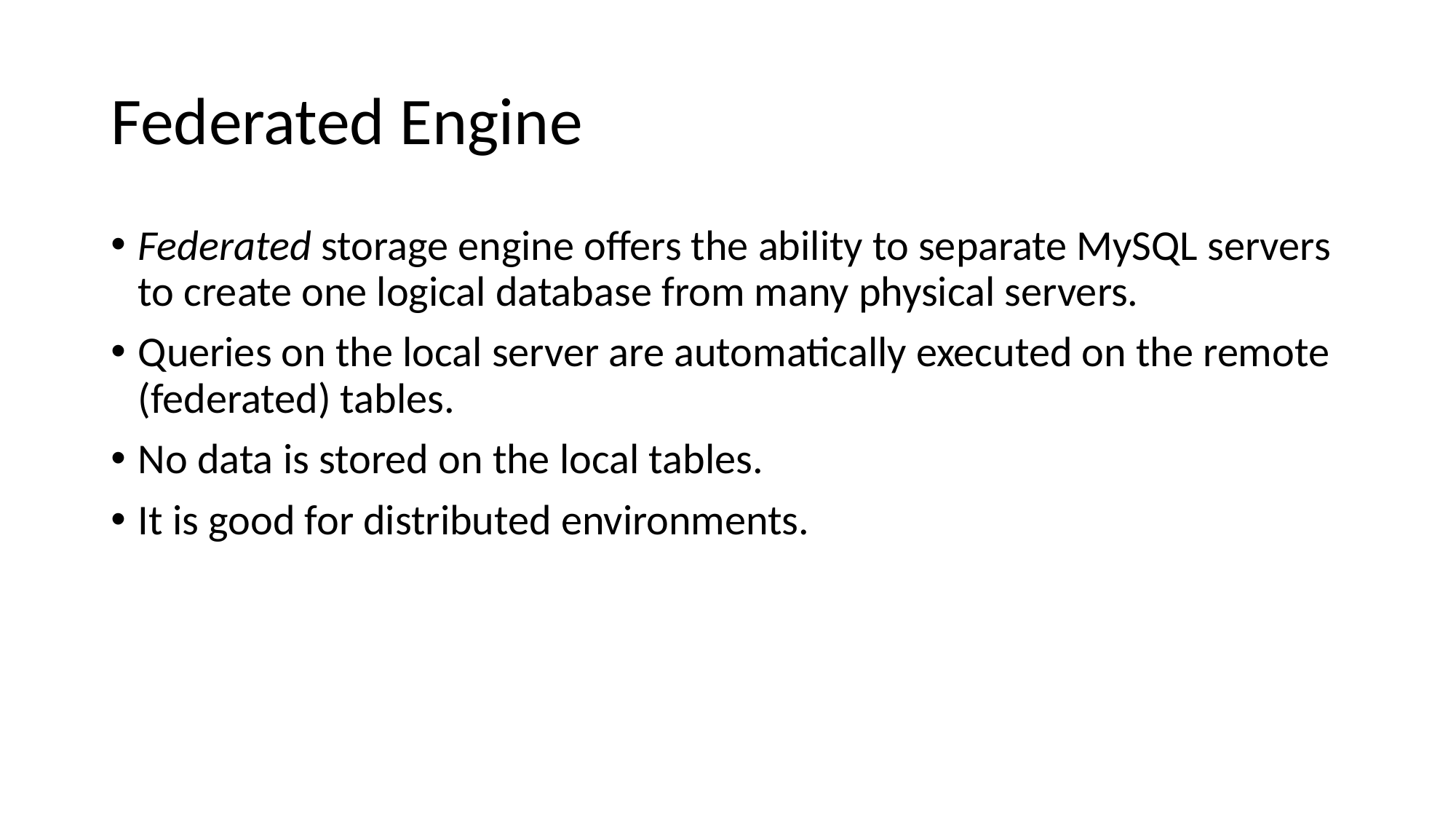

# Federated Engine
Federated storage engine offers the ability to separate MySQL servers to create one logical database from many physical servers.
Queries on the local server are automatically executed on the remote (federated) tables.
No data is stored on the local tables.
It is good for distributed environments.